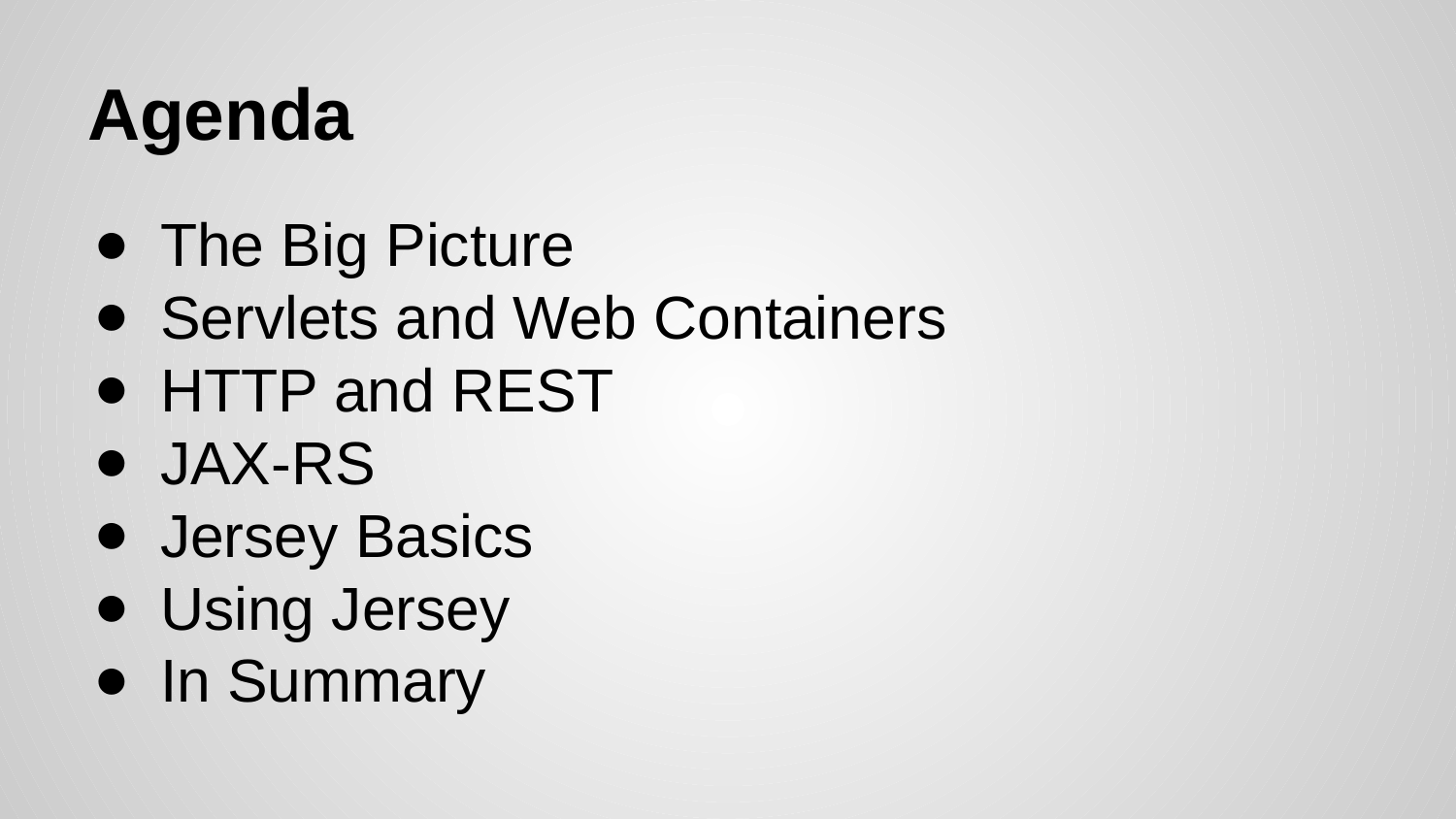

# Agenda
The Big Picture
Servlets and Web Containers
HTTP and REST
JAX-RS
Jersey Basics
Using Jersey
In Summary